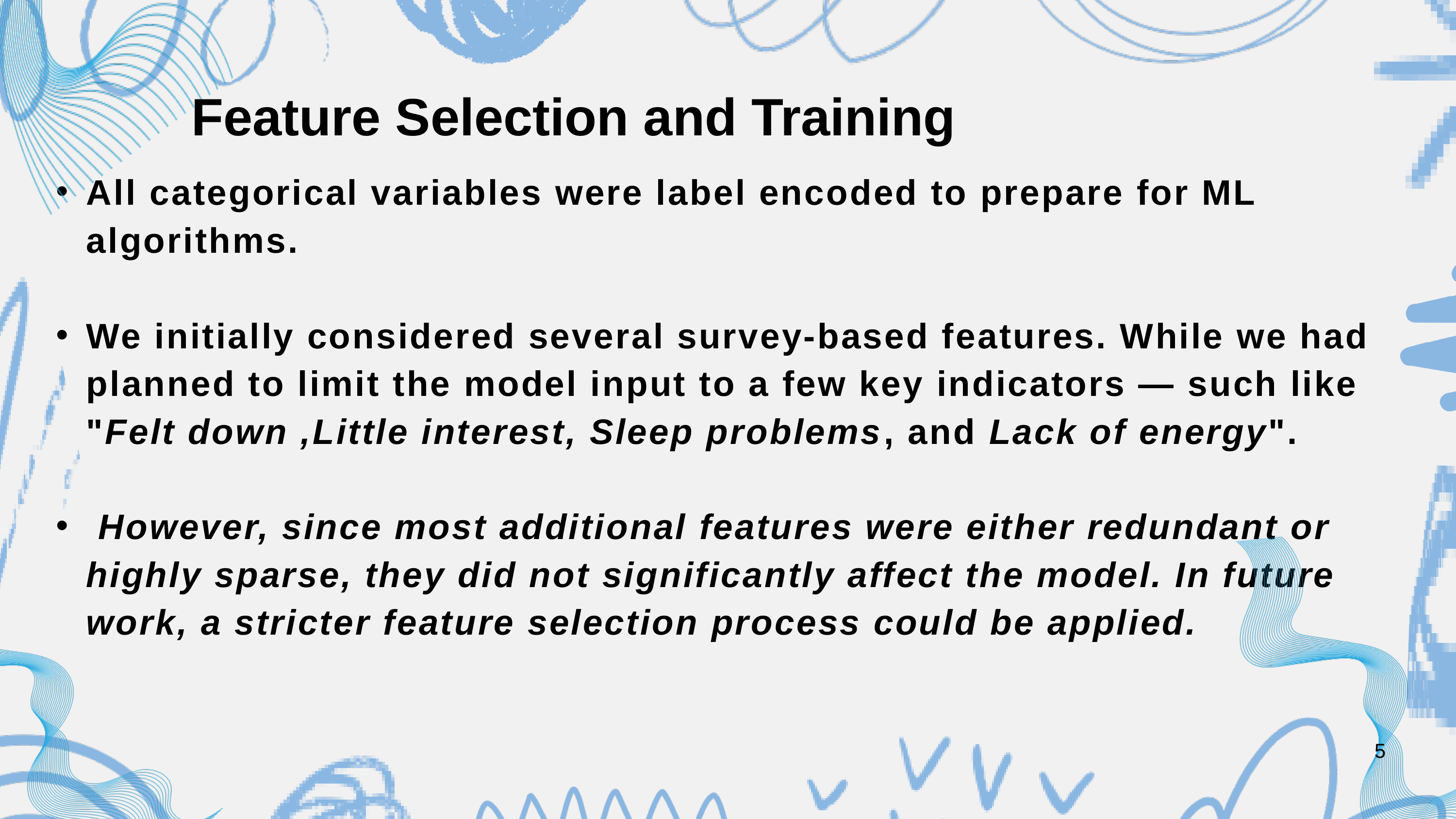

Feature Selection and Training
All categorical variables were label encoded to prepare for ML algorithms.

We initially considered several survey-based features. While we had planned to limit the model input to a few key indicators — such like "Felt down ,Little interest, Sleep problems, and Lack of energy".

 However, since most additional features were either redundant or highly sparse, they did not significantly affect the model. In future work, a stricter feature selection process could be applied.

5